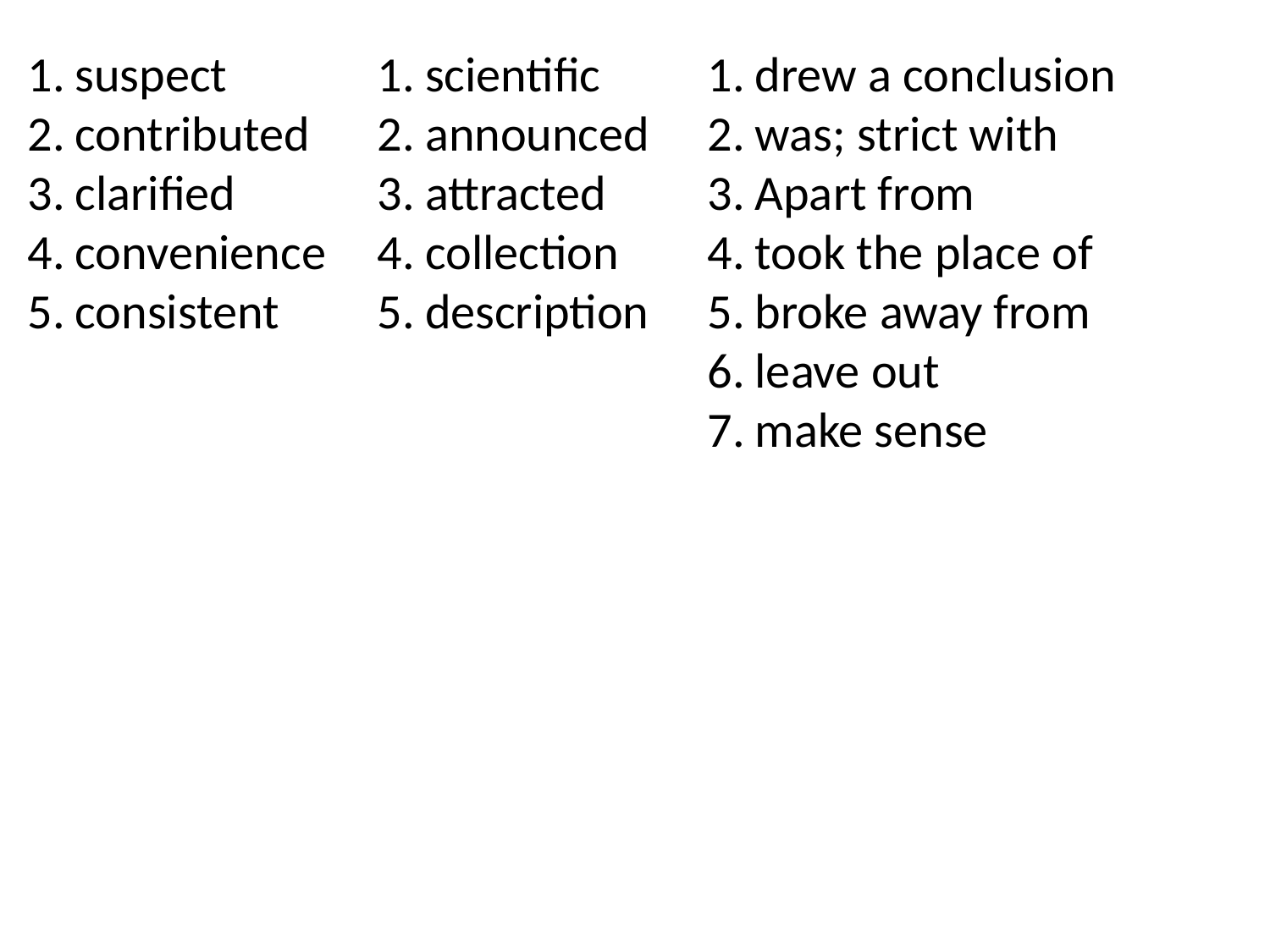

suspect
contributed
clarified
convenience
consistent
scientific
announced
attracted
collection
description
drew a conclusion
was; strict with
Apart from
took the place of
broke away from
leave out
make sense